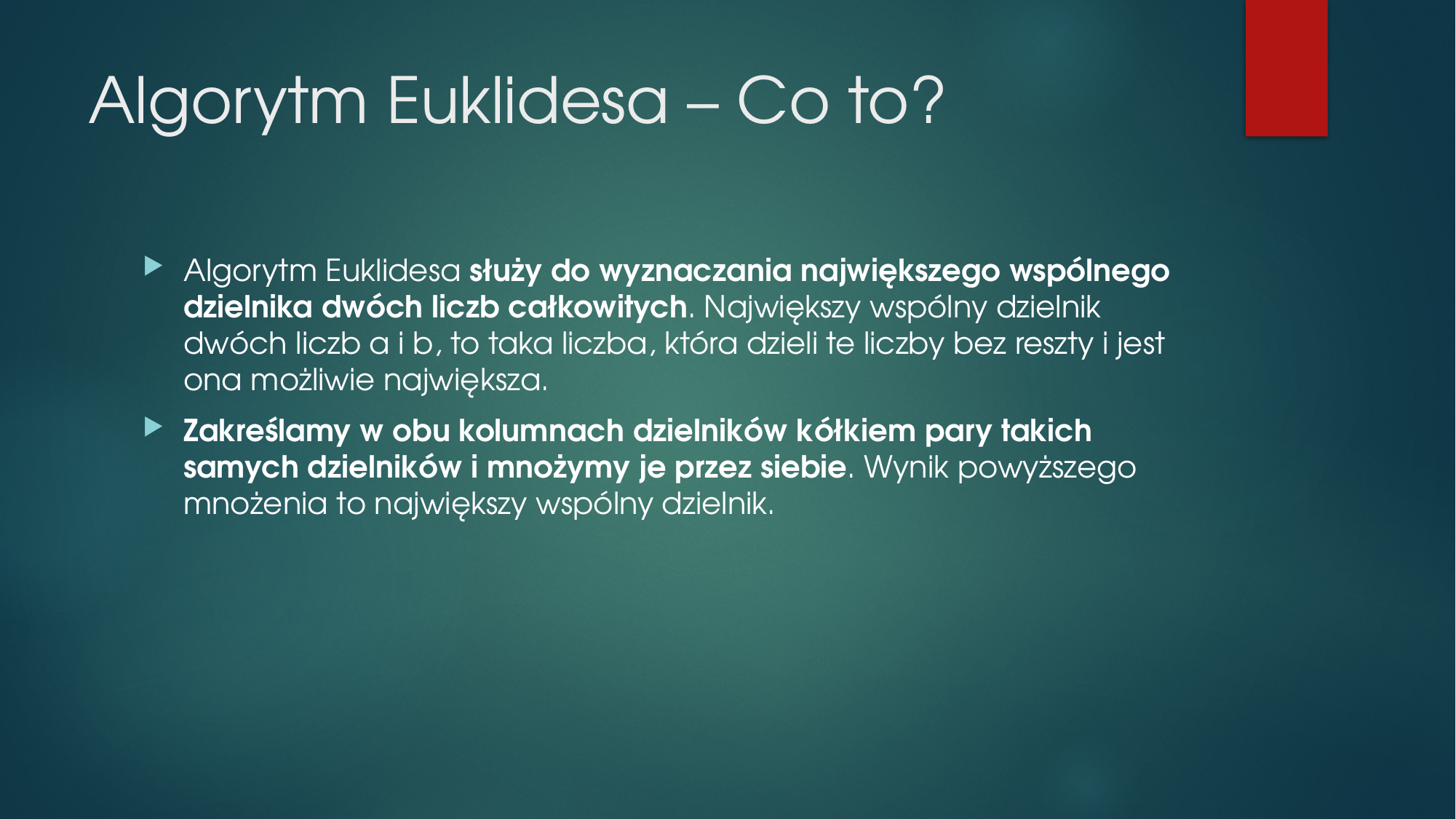

# Algorytm Euklidesa – Co to?
Algorytm Euklidesa służy do wyznaczania największego wspólnego dzielnika dwóch liczb całkowitych. Największy wspólny dzielnik dwóch liczb a i b, to taka liczba, która dzieli te liczby bez reszty i jest ona możliwie największa.
Zakreślamy w obu kolumnach dzielników kółkiem pary takich samych dzielników i mnożymy je przez siebie. Wynik powyższego mnożenia to największy wspólny dzielnik.